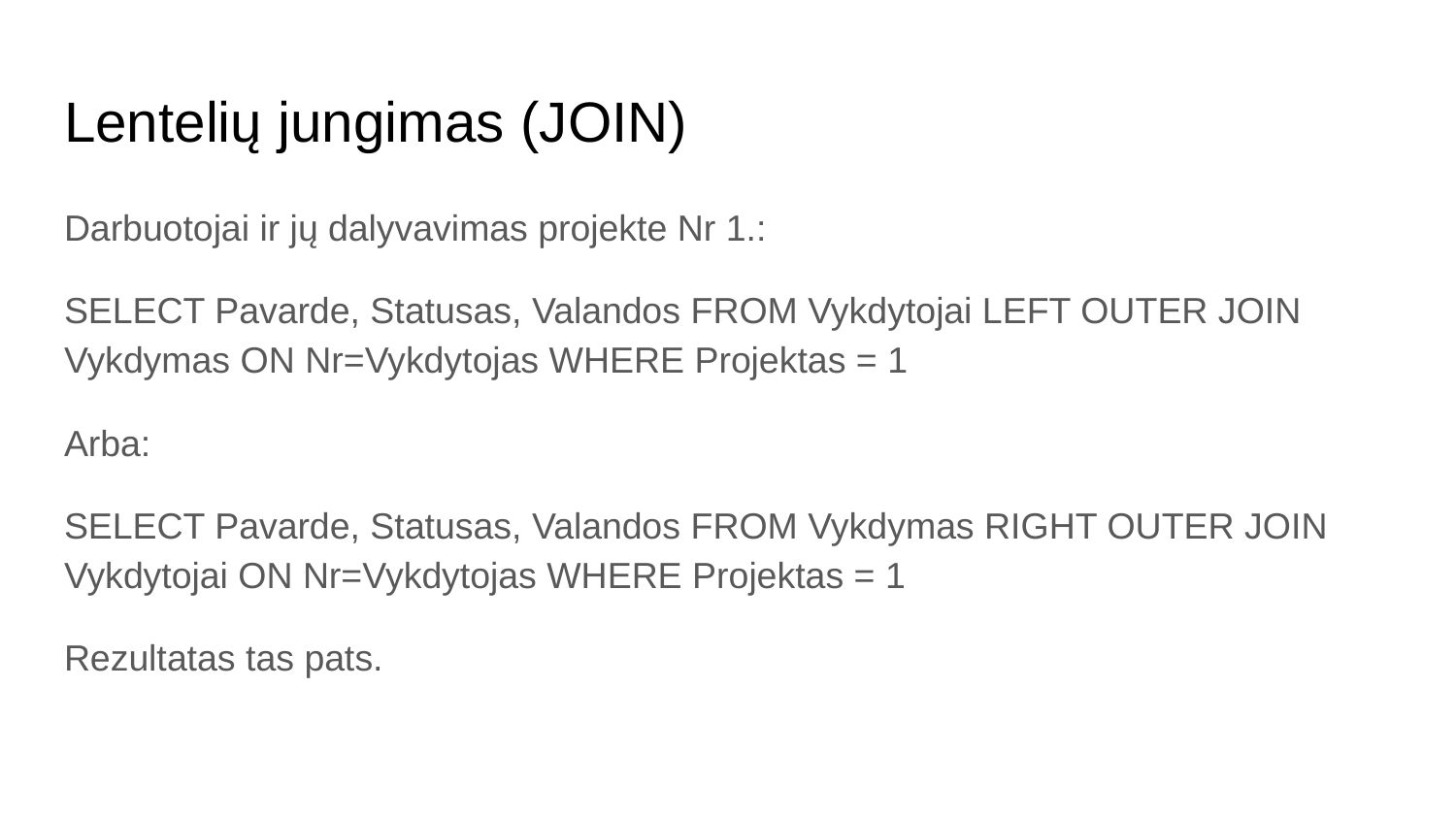

# Lentelių jungimas (JOIN)
Darbuotojai ir jų dalyvavimas projekte Nr 1.:
SELECT Pavarde, Statusas, Valandos FROM Vykdytojai LEFT OUTER JOIN Vykdymas ON Nr=Vykdytojas WHERE Projektas = 1
Arba:
SELECT Pavarde, Statusas, Valandos FROM Vykdymas RIGHT OUTER JOIN Vykdytojai ON Nr=Vykdytojas WHERE Projektas = 1
Rezultatas tas pats.